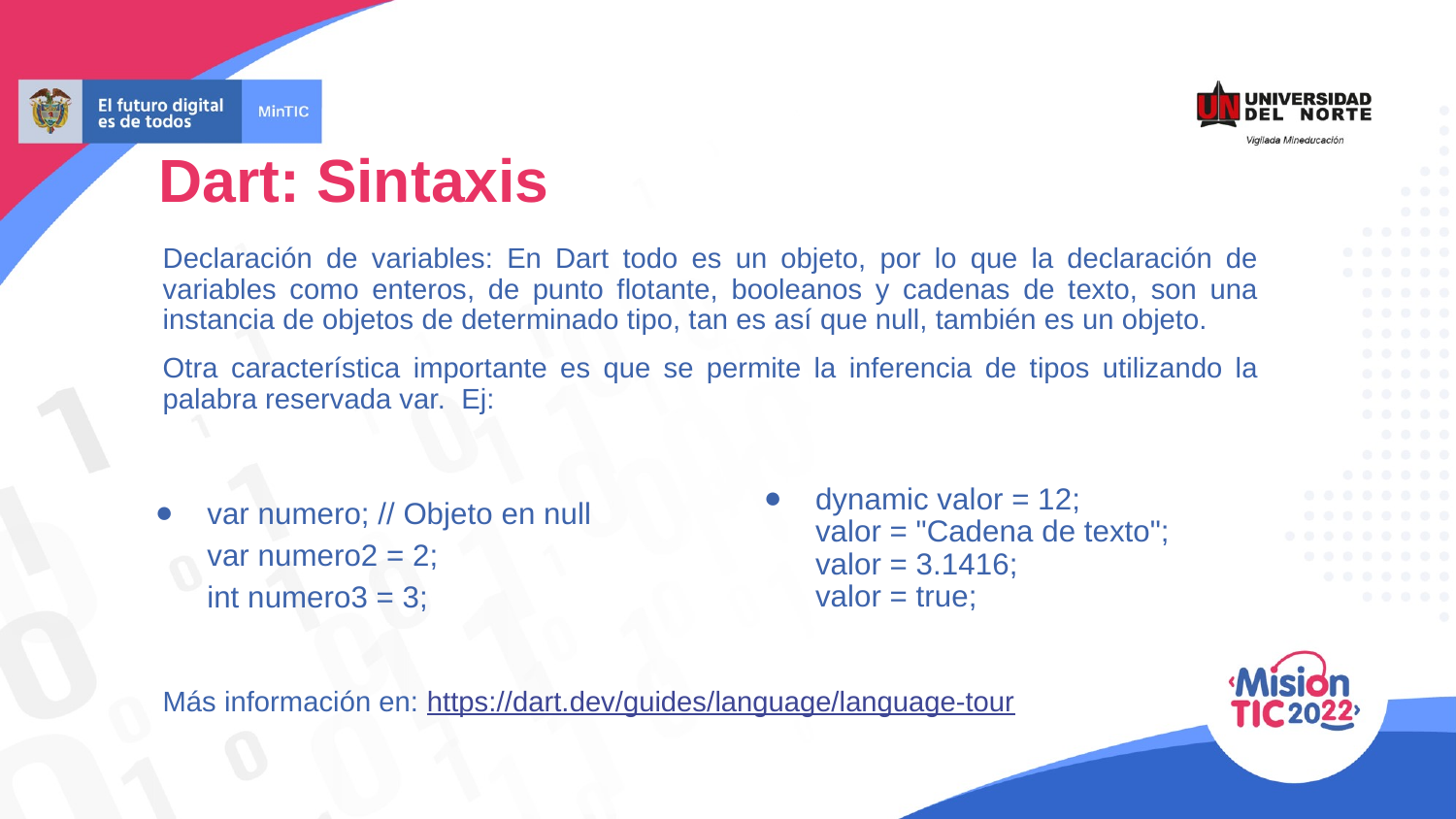

Dart: Sintaxis

Declaración de variables: En Dart todo es un objeto, por lo que la declaración de variables como enteros, de punto flotante, booleanos y cadenas de texto, son una instancia de objetos de determinado tipo, tan es así que null, también es un objeto.
Otra característica importante es que se permite la inferencia de tipos utilizando la palabra reservada var.  Ej:

Más información en: https://dart.dev/guides/language/language-tour

dynamic valor = 12;
valor = "Cadena de texto";
valor = 3.1416;
valor = true;
var numero; // Objeto en null
var numero2 = 2;
int numero3 = 3;